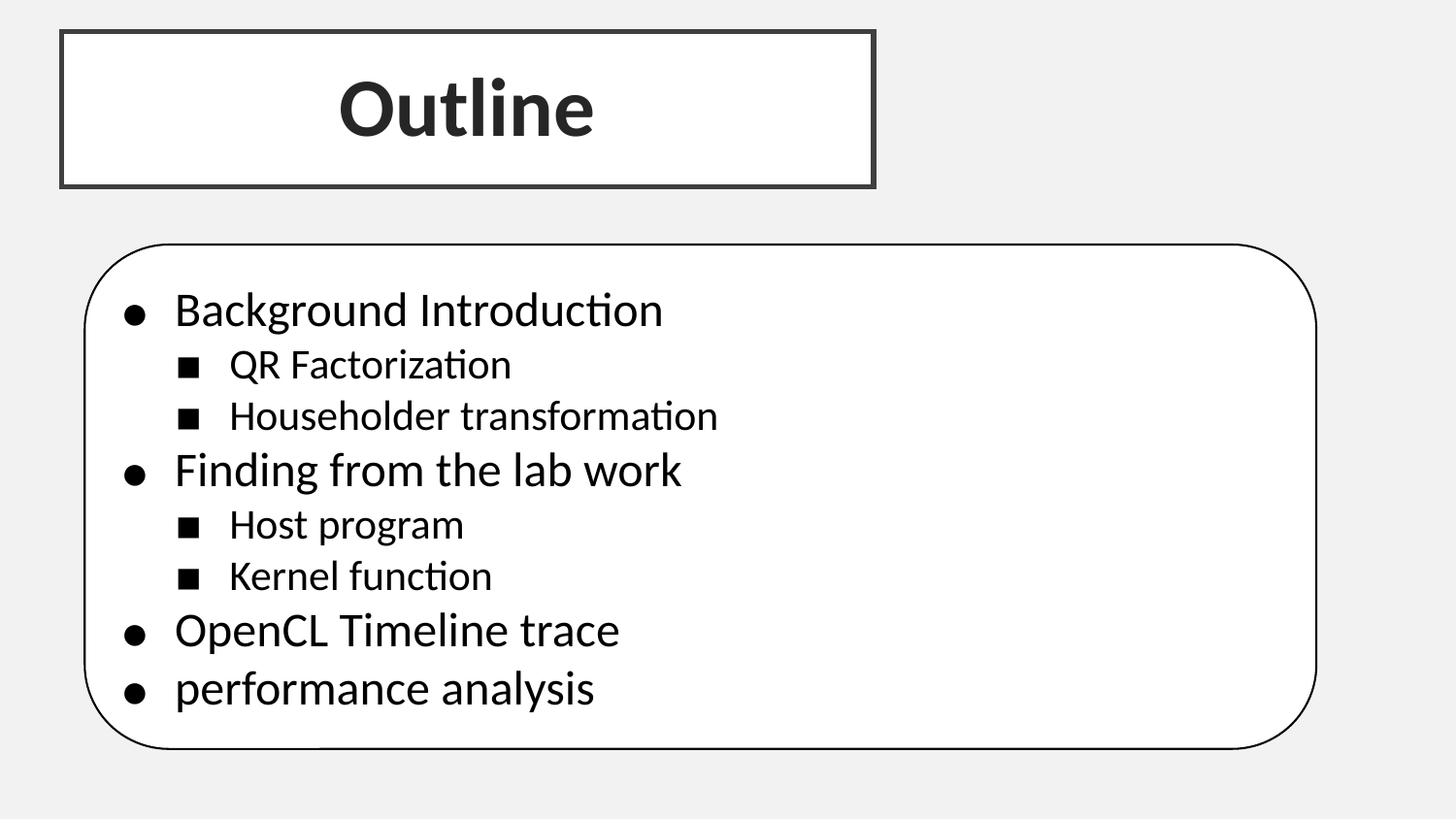

Outline
Background Introduction
QR Factorization
Householder transformation
Finding from the lab work
Host program
Kernel function
OpenCL Timeline trace
performance analysis